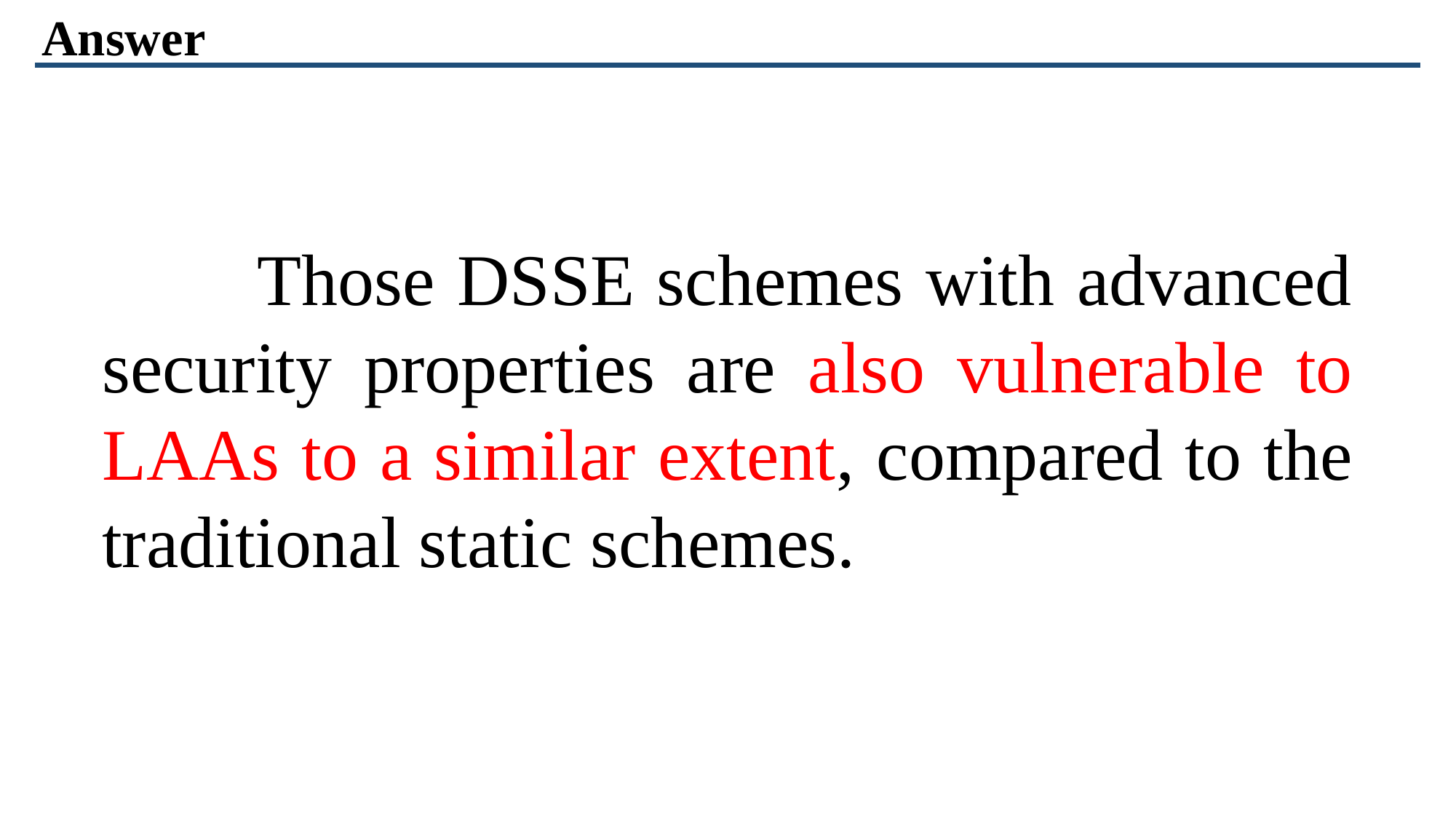

Answer
       Those DSSE schemes with advanced security properties are also vulnerable to LAAs to a similar extent, compared to the traditional static schemes.